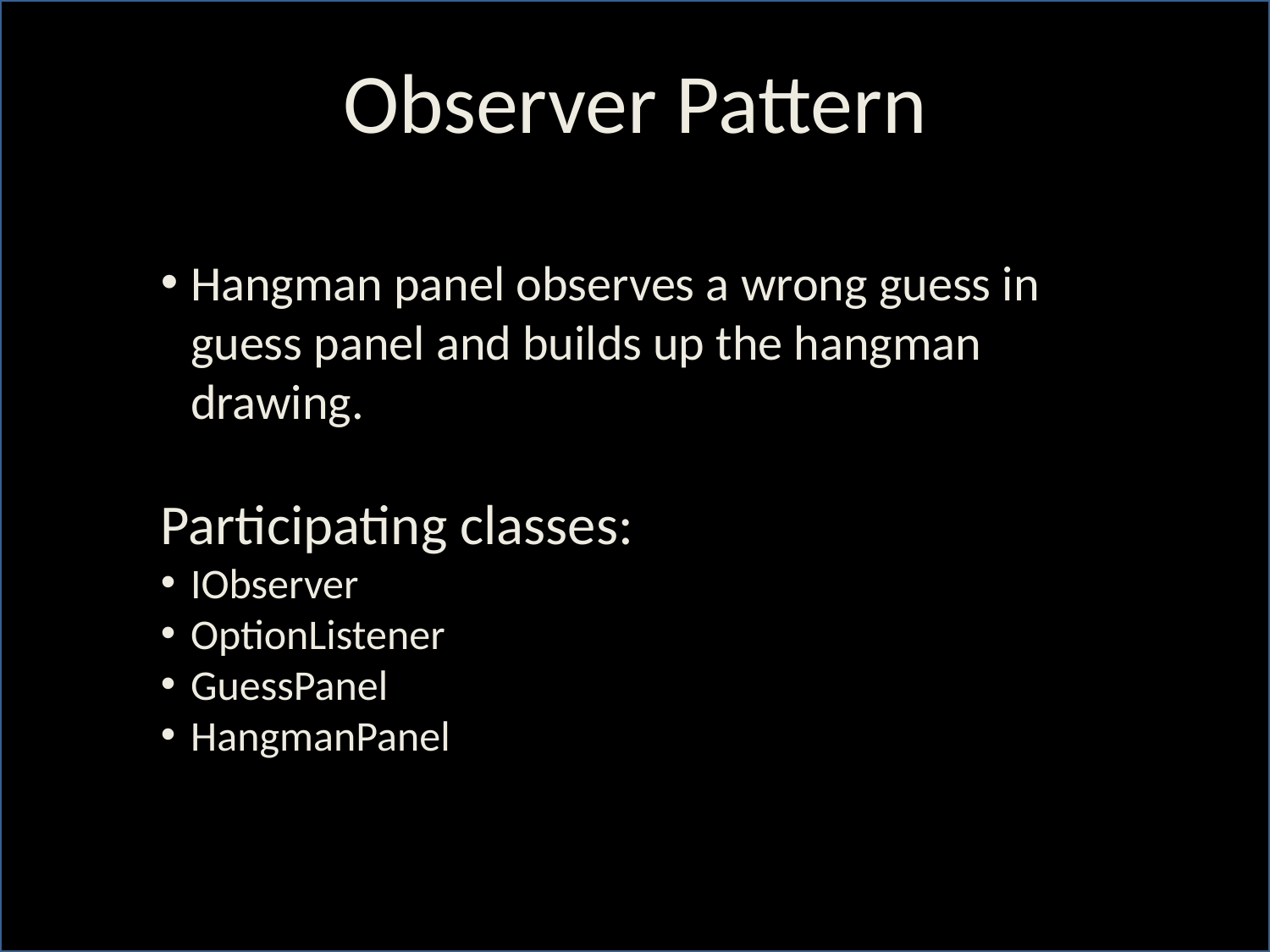

Observer Pattern

Hangman panel observes a wrong guess in guess panel and builds up the hangman drawing.

Participating classes:
IObserver
OptionListener
GuessPanel
HangmanPanel